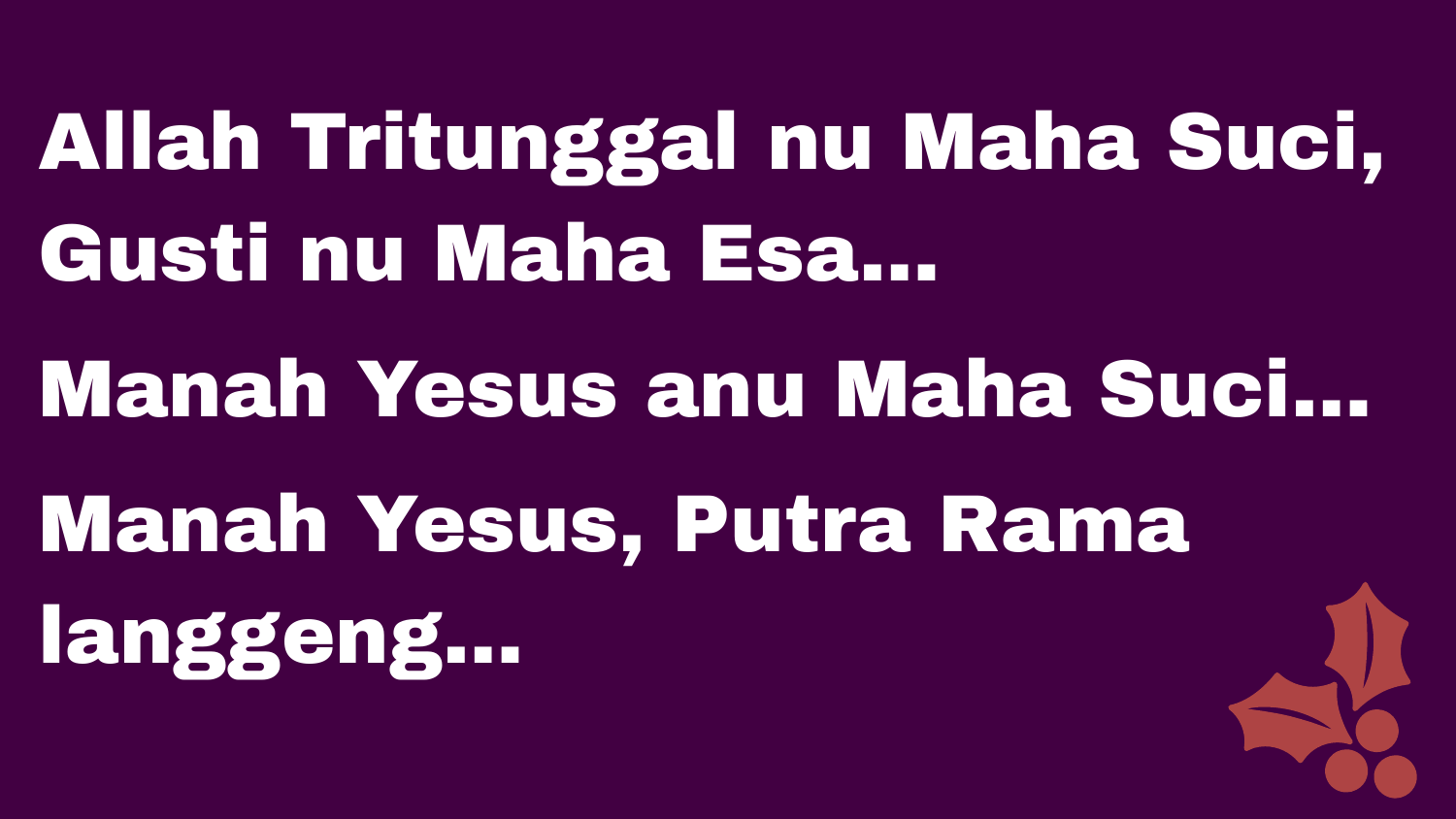

Allah Tritunggal nu Maha Suci, Gusti nu Maha Esa…
Manah Yesus anu Maha Suci…
Manah Yesus, Putra Rama langgeng…